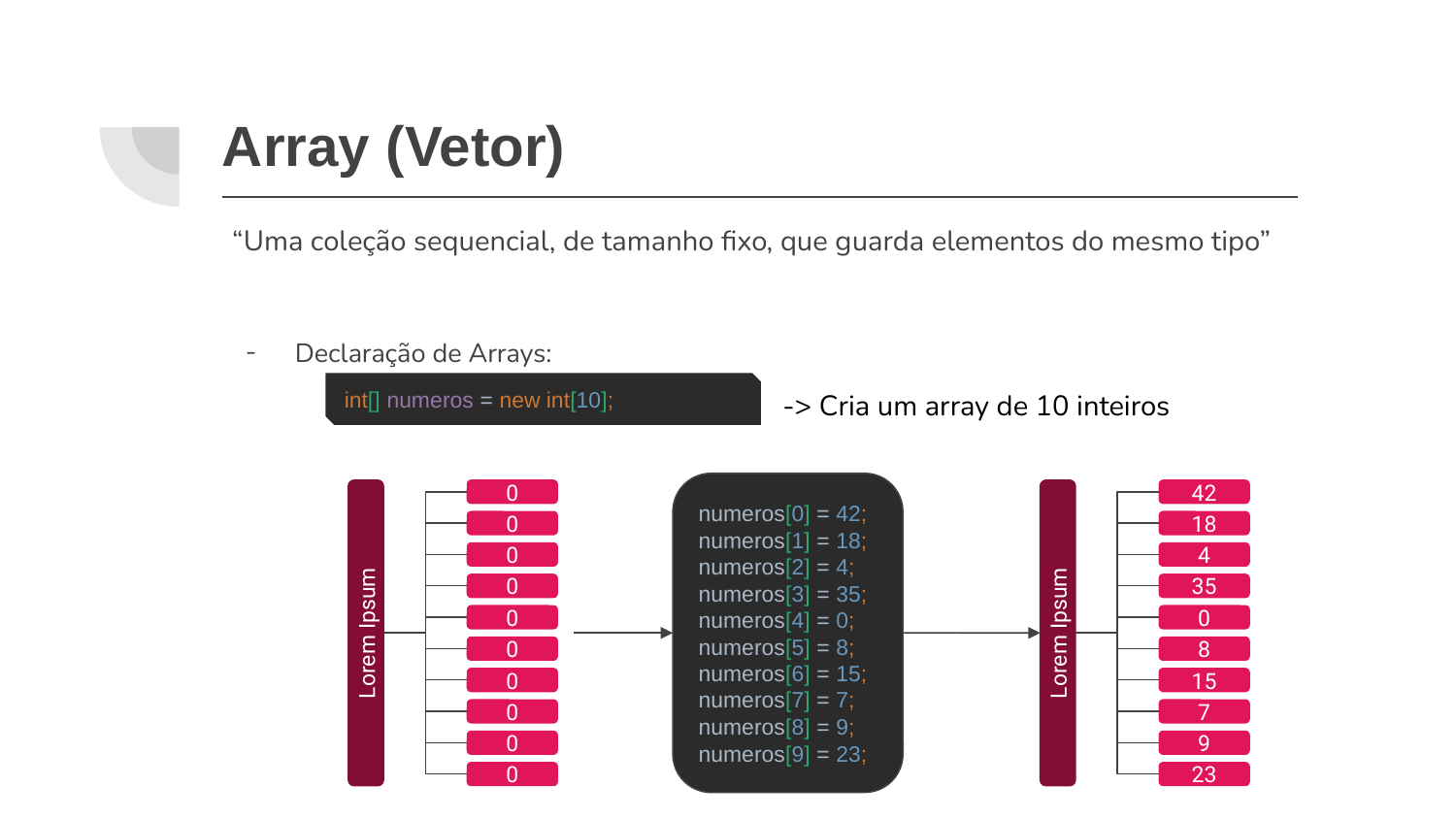

# Array (Vetor)
“Uma coleção sequencial, de tamanho fixo, que guarda elementos do mesmo tipo”

Declaração de Arrays:

int[] numeros = new int[10];
 -> Cria um array de 10 inteiros
numeros[0] = 42;
numeros[1] = 18;
numeros[2] = 4;
numeros[3] = 35;
numeros[4] = 0;
numeros[5] = 8;
numeros[6] = 15;
numeros[7] = 7;
numeros[8] = 9;
numeros[9] = 23;
0
0
0
0
0
0
0
0
0
0
Lorem Ipsum
42
18
4
35
0
8
15
7
9
23
Lorem Ipsum